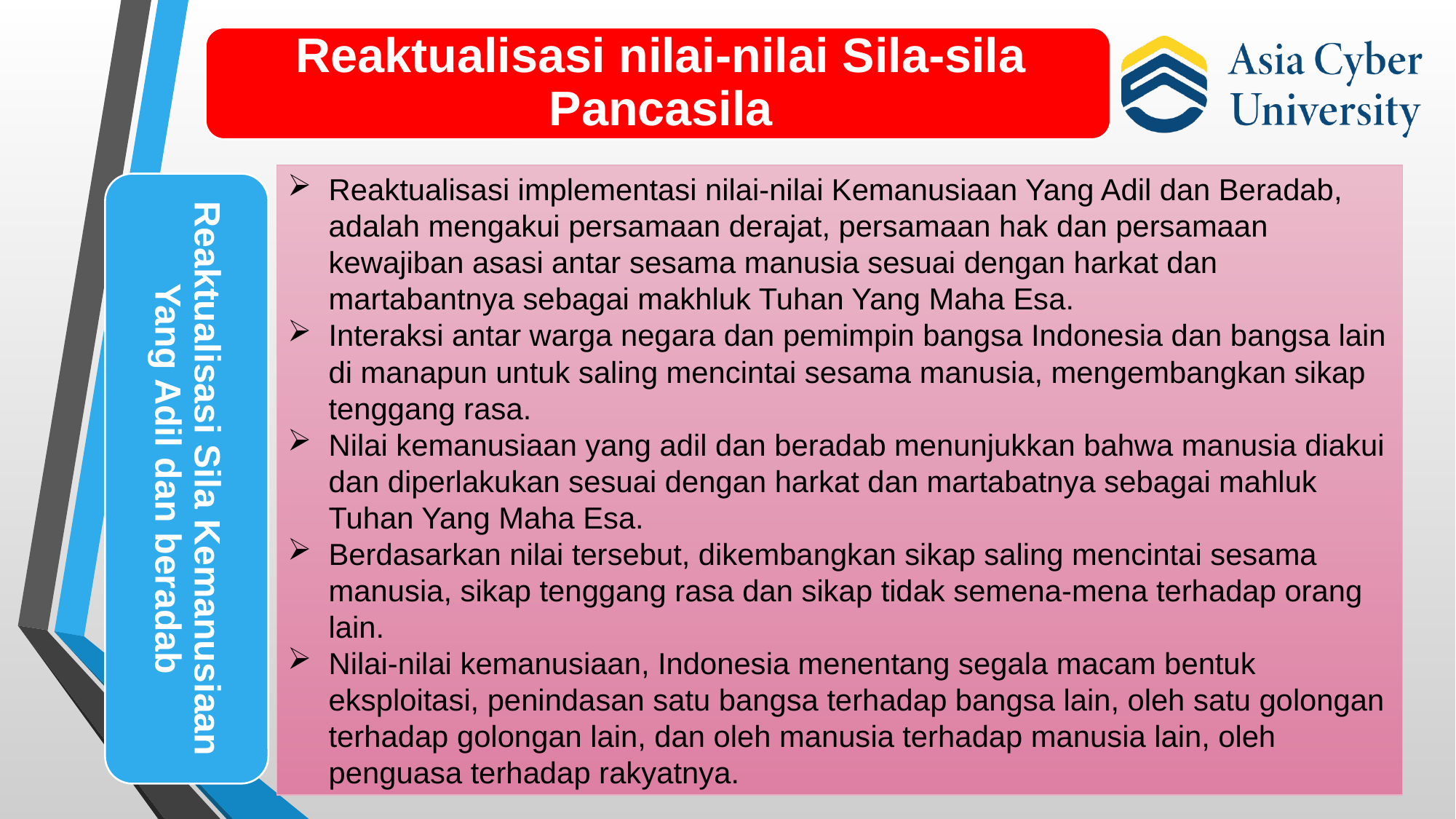

Reaktualisasi nilai-nilai Sila-sila Pancasila
Reaktualisasi implementasi nilai-nilai Kemanusiaan Yang Adil dan Beradab, adalah mengakui persamaan derajat, persamaan hak dan persamaan kewajiban asasi antar sesama manusia sesuai dengan harkat dan martabantnya sebagai makhluk Tuhan Yang Maha Esa.
Interaksi antar warga negara dan pemimpin bangsa Indonesia dan bangsa lain di manapun untuk saling mencintai sesama manusia, mengembangkan sikap tenggang rasa.
Nilai kemanusiaan yang adil dan beradab menunjukkan bahwa manusia diakui dan diperlakukan sesuai dengan harkat dan martabatnya sebagai mahluk Tuhan Yang Maha Esa.
Berdasarkan nilai tersebut, dikembangkan sikap saling mencintai sesama manusia, sikap tenggang rasa dan sikap tidak semena-mena terhadap orang lain.
Nilai-nilai kemanusiaan, Indonesia menentang segala macam bentuk eksploitasi, penindasan satu bangsa terhadap bangsa lain, oleh satu golongan terhadap golongan lain, dan oleh manusia terhadap manusia lain, oleh penguasa terhadap rakyatnya.

Reaktualisasi Sila Kemanusiaan Yang Adil dan beradab